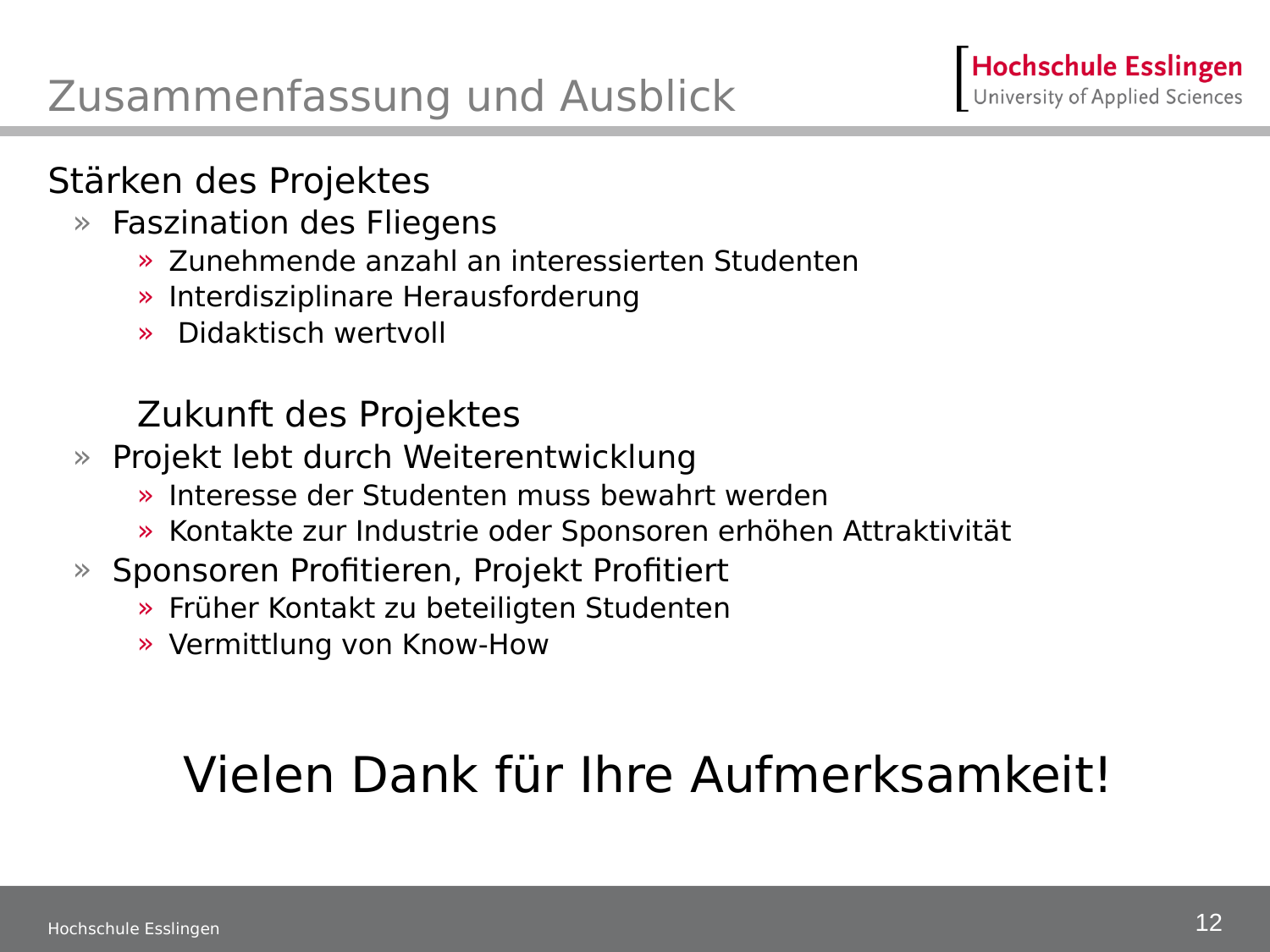

# Zusammenfassung und Ausblick
Stärken des Projektes
Faszination des Fliegens
Zunehmende anzahl an interessierten Studenten
Interdisziplinare Herausforderung
 Didaktisch wertvoll

Zukunft des Projektes
Projekt lebt durch Weiterentwicklung
Interesse der Studenten muss bewahrt werden
Kontakte zur Industrie oder Sponsoren erhöhen Attraktivität
Sponsoren Profitieren, Projekt Profitiert
Früher Kontakt zu beteiligten Studenten
Vermittlung von Know-How

Vielen Dank für Ihre Aufmerksamkeit!
Hochschule Esslingen